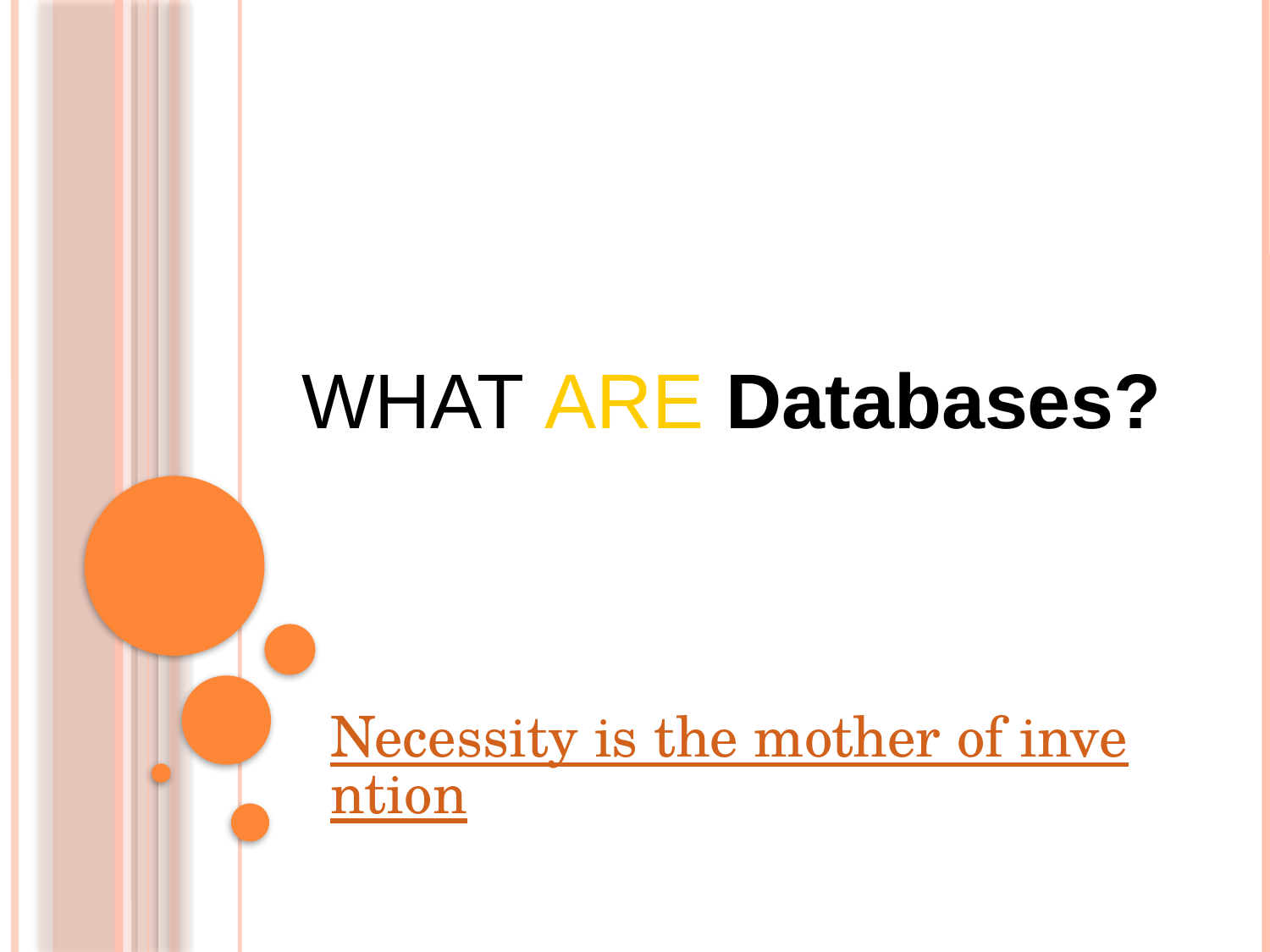

# WHAT ARE Databases?
Necessity is the mother of invention